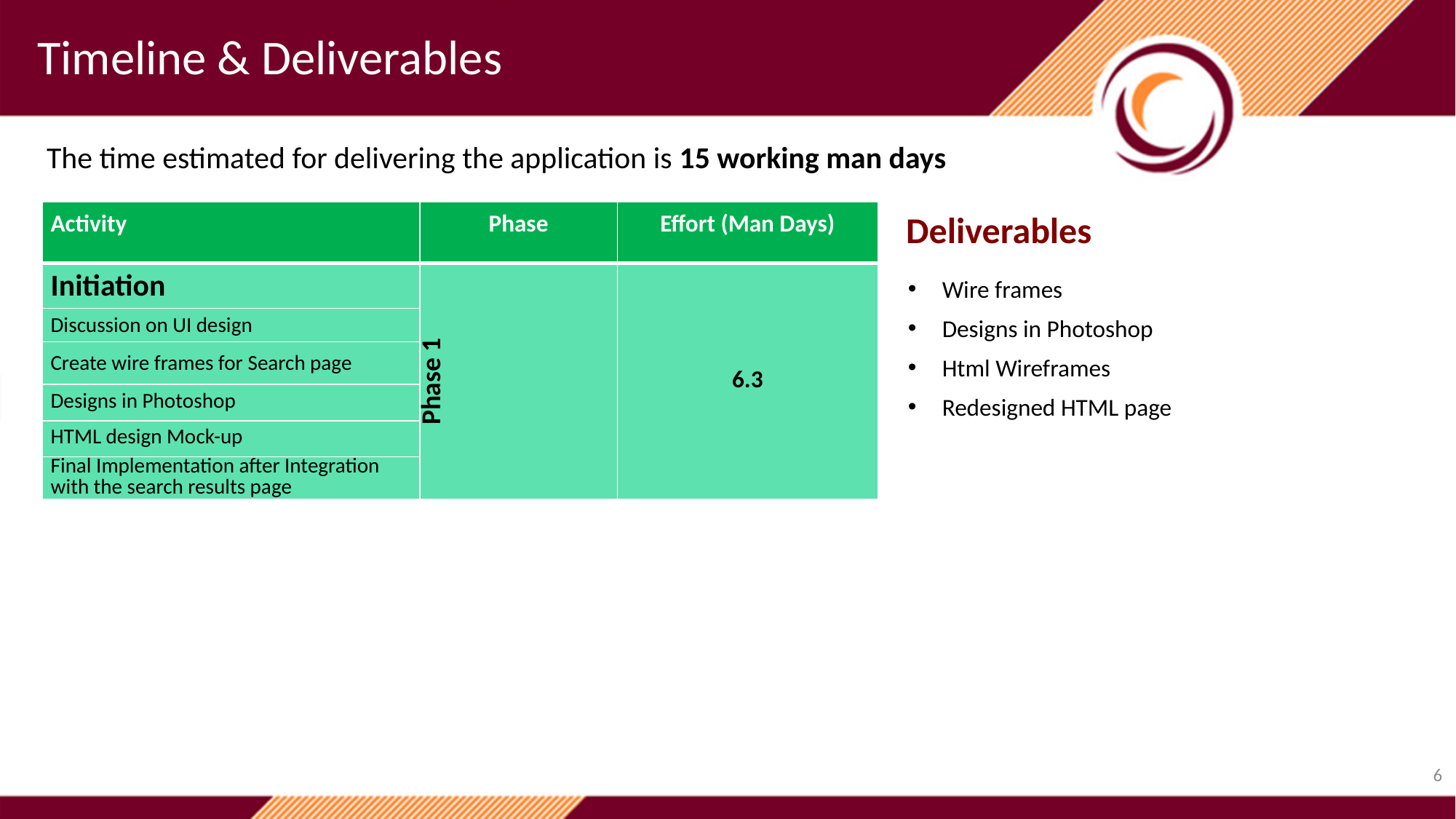

Timeline & Deliverables
The time estimated for delivering the application is 15 working man days
| Activity | Phase | Effort (Man Days) |
| --- | --- | --- |
| Initiation | Phase 1 | 6.3 |
| Discussion on UI design |  |  |
| Create wire frames for Search page |  |  |
| Designs in Photoshop |  |  |
| HTML design Mock-up |  |  |
| Final Implementation after Integration with the search results page |  |  |
Deliverables
Wire frames
Designs in Photoshop
Html Wireframes
Redesigned HTML page
6